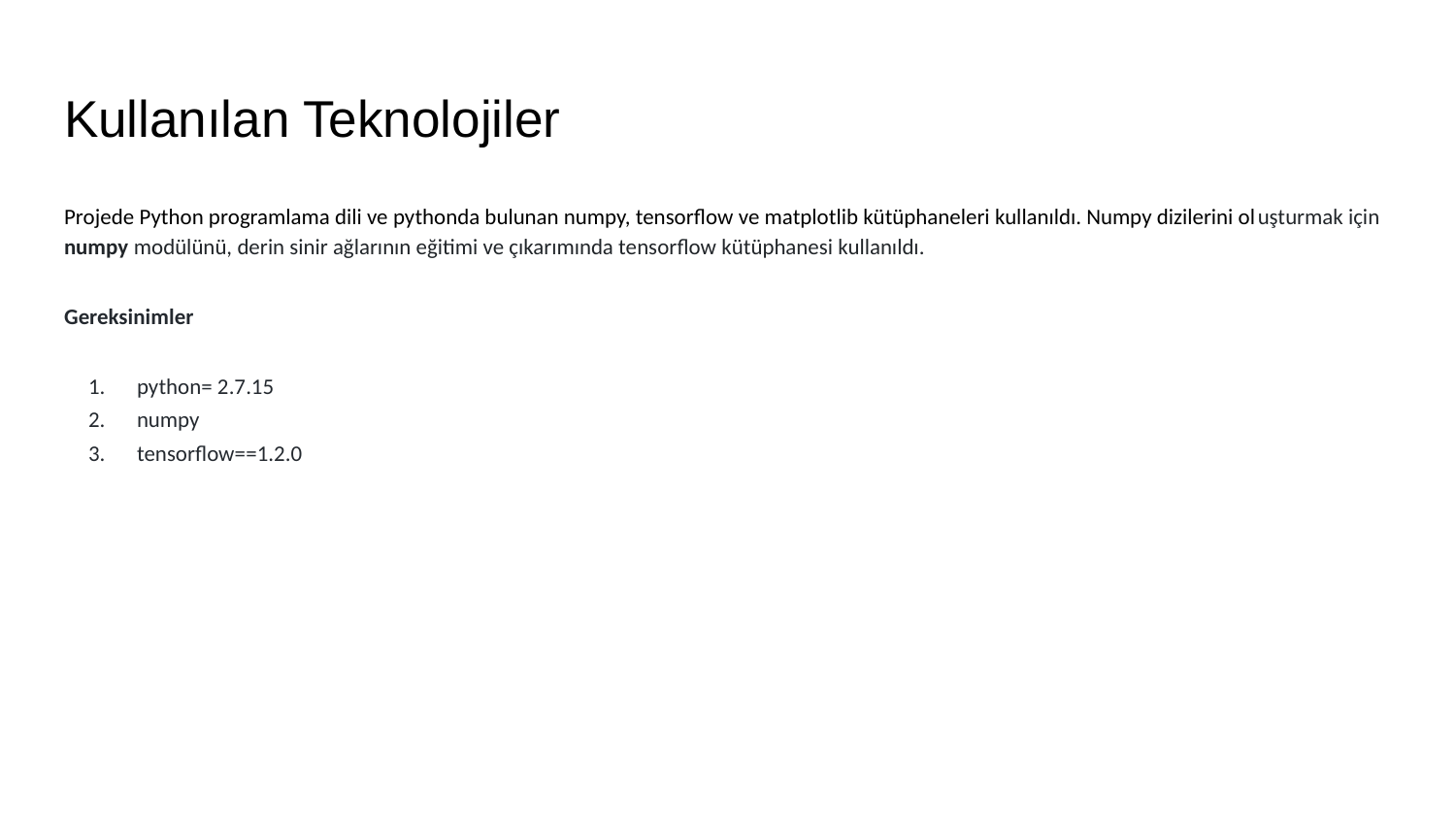

# Kullanılan Teknolojiler
Projede Python programlama dili ve pythonda bulunan numpy, tensorflow ve matplotlib kütüphaneleri kullanıldı. Numpy dizilerini oluşturmak için numpy modülünü, derin sinir ağlarının eğitimi ve çıkarımında tensorflow kütüphanesi kullanıldı.
Gereksinimler
python= 2.7.15
numpy
tensorflow==1.2.0